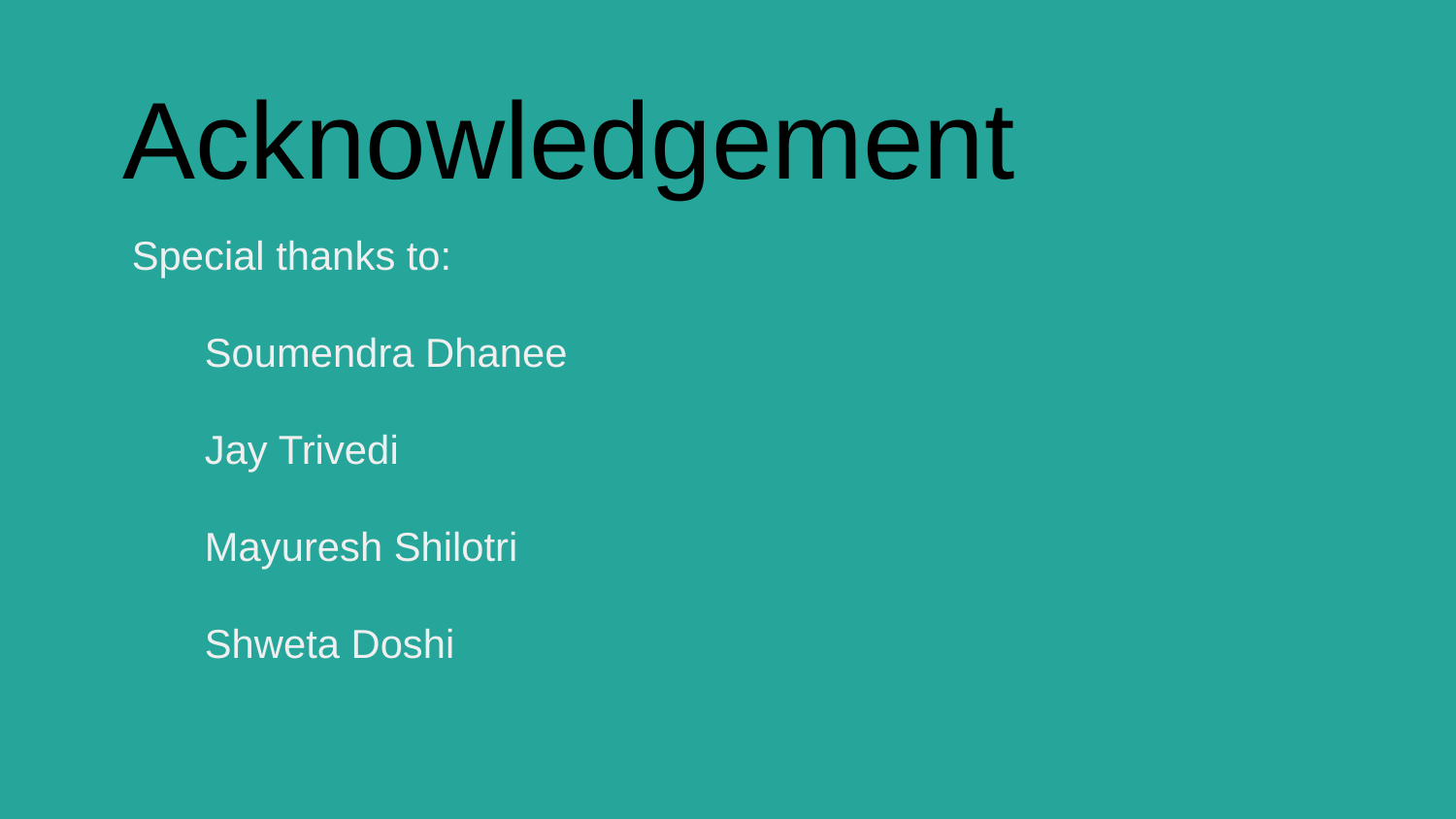

# Acknowledgement
Special thanks to:

Soumendra Dhanee

Jay Trivedi

Mayuresh Shilotri

Shweta Doshi